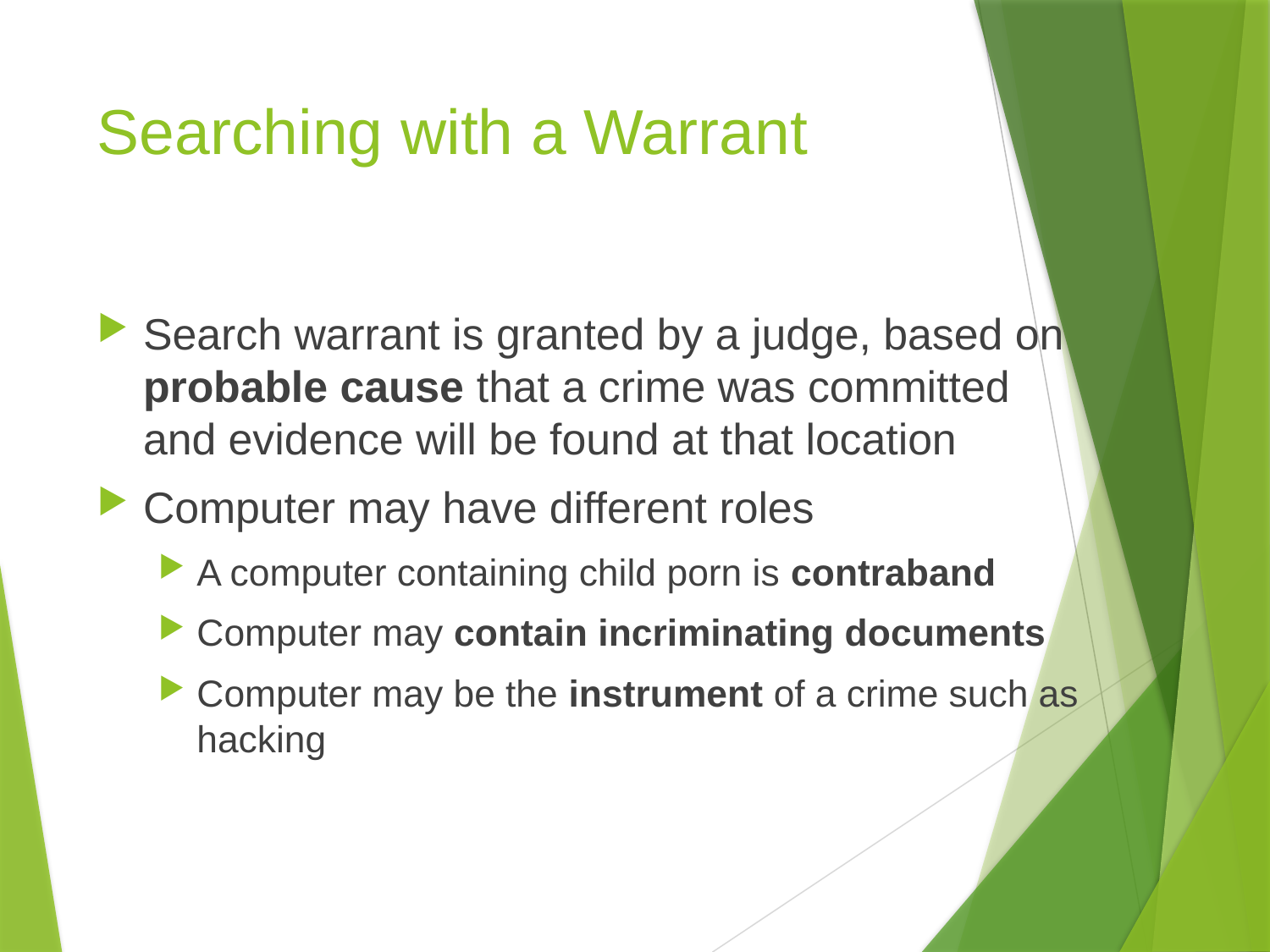

# Searching with a Warrant
Search warrant is granted by a judge, based on probable cause that a crime was committed and evidence will be found at that location
Computer may have different roles
A computer containing child porn is contraband
Computer may contain incriminating documents
Computer may be the instrument of a crime such as hacking